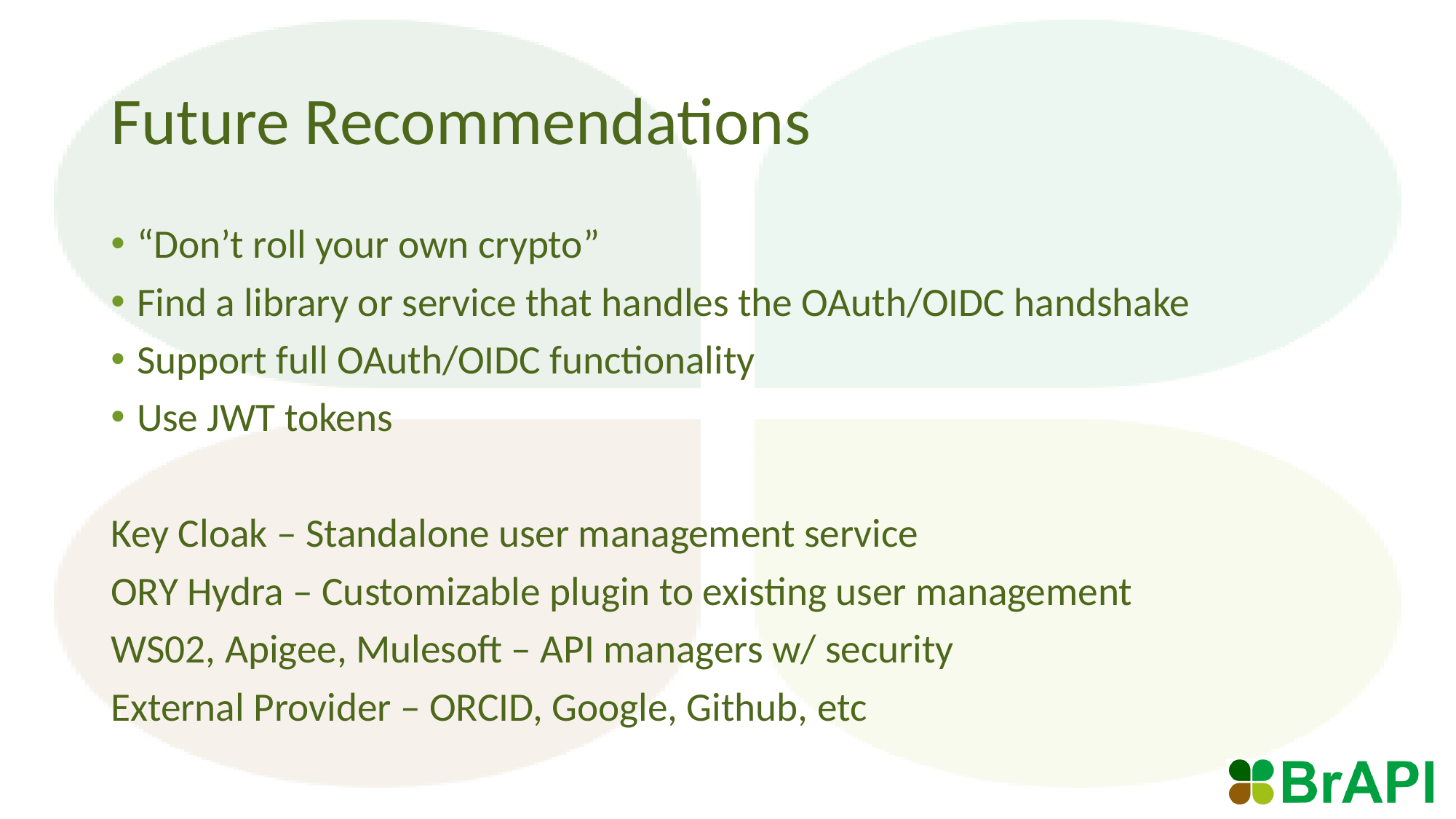

# Future Recommendations
“Don’t roll your own crypto”
Find a library or service that handles the OAuth/OIDC handshake
Support full OAuth/OIDC functionality
Use JWT tokens

Key Cloak – Standalone user management service
ORY Hydra – Customizable plugin to existing user management
WS02, Apigee, Mulesoft – API managers w/ security
External Provider – ORCID, Google, Github, etc